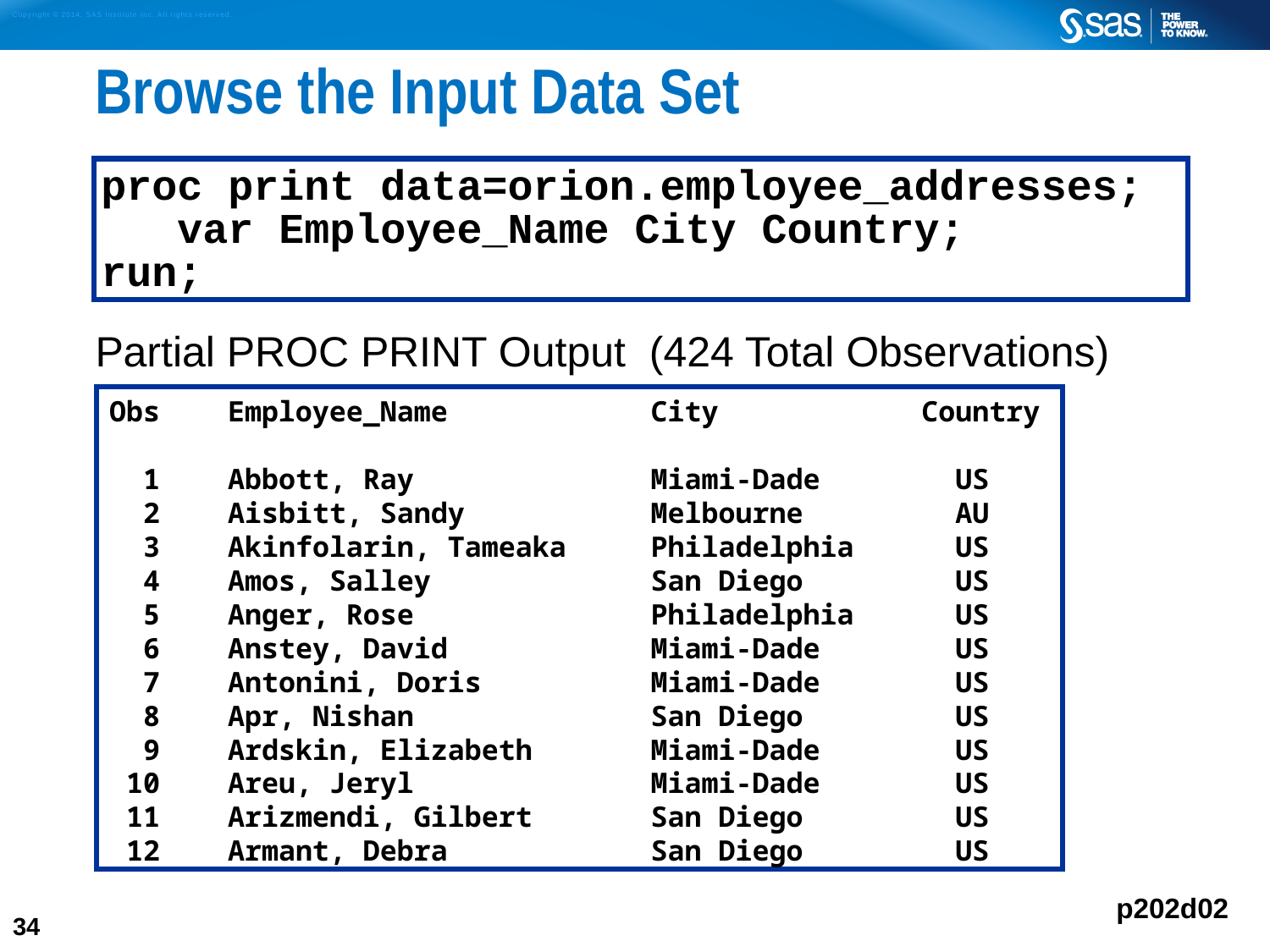

# Browse the Input Data Set

Partial PROC PRINT Output  (424 Total Observations)

proc print data=orion.employee_addresses;
   var Employee_Name City Country;
run;
Obs    Employee_Name            City            Country

  1    Abbott, Ray              Miami-Dade        US
  2    Aisbitt, Sandy           Melbourne         AU
  3    Akinfolarin, Tameaka     Philadelphia      US
  4    Amos, Salley             San Diego         US
  5    Anger, Rose              Philadelphia      US
  6    Anstey, David            Miami-Dade        US
  7    Antonini, Doris          Miami-Dade        US
  8    Apr, Nishan              San Diego         US
  9    Ardskin, Elizabeth       Miami-Dade        US
 10    Areu, Jeryl              Miami-Dade        US
 11    Arizmendi, Gilbert       San Diego         US
 12    Armant, Debra            San Diego         US

p202d02
34